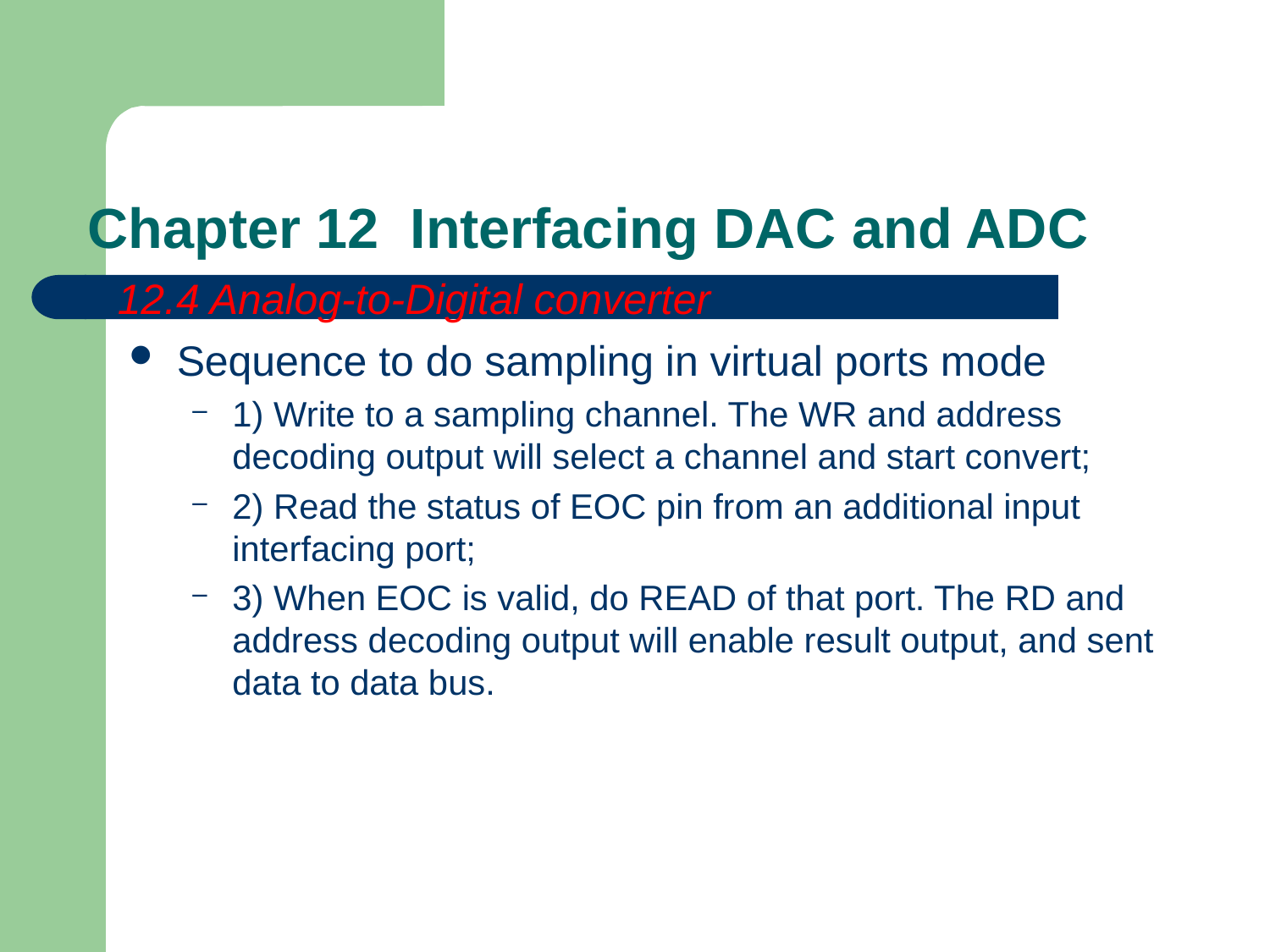

# Chapter 12  Interfacing DAC and ADC
12.4 Analog-to-Digital converter
Sequence to do sampling in virtual ports mode
1) Write to a sampling channel. The WR and address decoding output will select a channel and start convert;
2) Read the status of EOC pin from an additional input interfacing port;
3) When EOC is valid, do READ of that port. The RD and address decoding output will enable result output, and sent data to data bus.